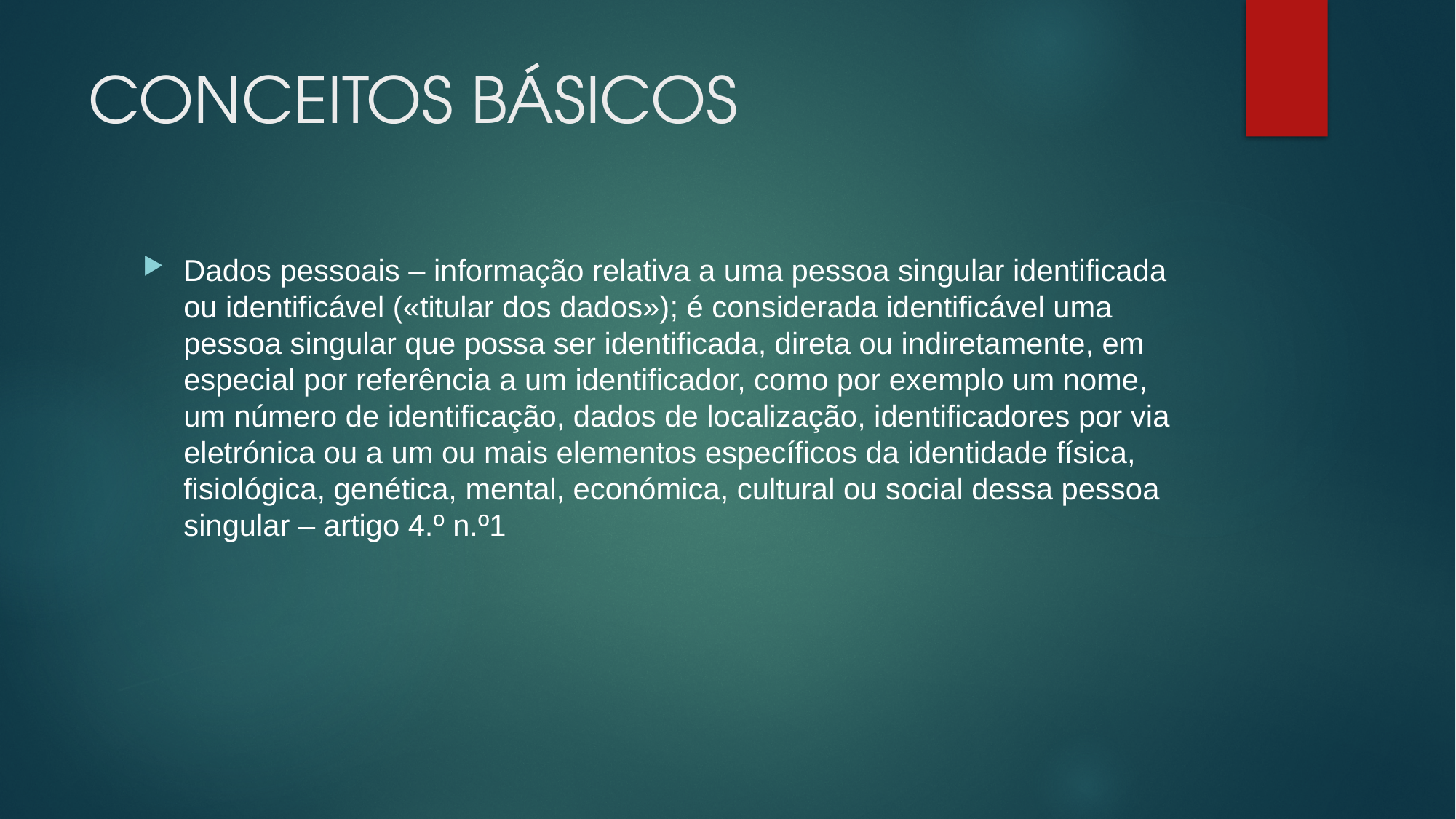

# CONCEITOS BÁSICOS
Dados pessoais – informação relativa a uma pessoa singular identificada ou identificável («titular dos dados»); é considerada identificável uma pessoa singular que possa ser identificada, direta ou indiretamente, em especial por referência a um identificador, como por exemplo um nome, um número de identificação, dados de localização, identificadores por via eletrónica ou a um ou mais elementos específicos da identidade física, fisiológica, genética, mental, económica, cultural ou social dessa pessoa singular – artigo 4.º n.º1